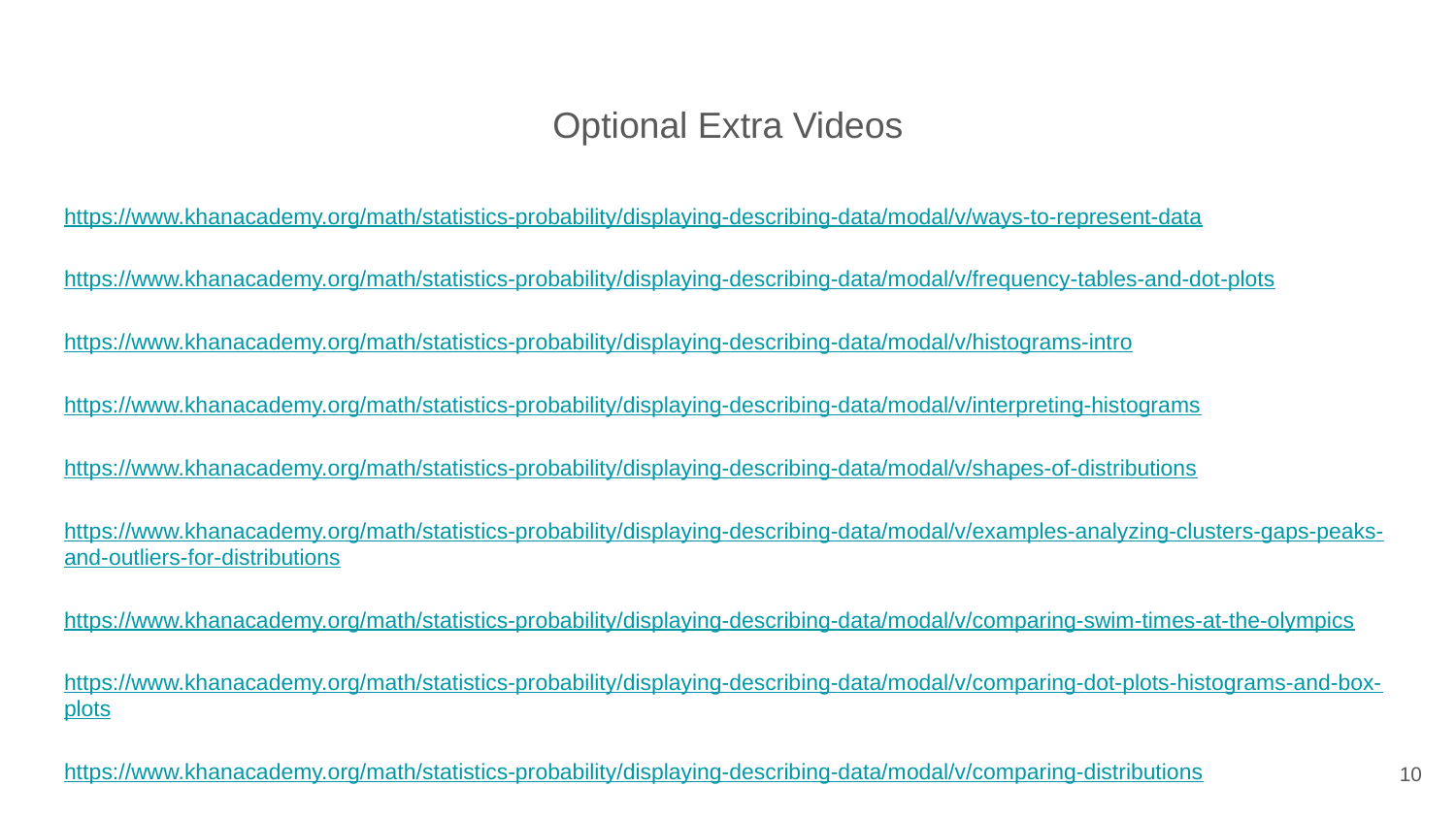

# Optional Extra Videos
https://www.khanacademy.org/math/statistics-probability/displaying-describing-data/modal/v/ways-to-represent-data
https://www.khanacademy.org/math/statistics-probability/displaying-describing-data/modal/v/frequency-tables-and-dot-plots
https://www.khanacademy.org/math/statistics-probability/displaying-describing-data/modal/v/histograms-intro
https://www.khanacademy.org/math/statistics-probability/displaying-describing-data/modal/v/interpreting-histograms
https://www.khanacademy.org/math/statistics-probability/displaying-describing-data/modal/v/shapes-of-distributions
https://www.khanacademy.org/math/statistics-probability/displaying-describing-data/modal/v/examples-analyzing-clusters-gaps-peaks-and-outliers-for-distributions
https://www.khanacademy.org/math/statistics-probability/displaying-describing-data/modal/v/comparing-swim-times-at-the-olympics
https://www.khanacademy.org/math/statistics-probability/displaying-describing-data/modal/v/comparing-dot-plots-histograms-and-box-plots
https://www.khanacademy.org/math/statistics-probability/displaying-describing-data/modal/v/comparing-distributions
10